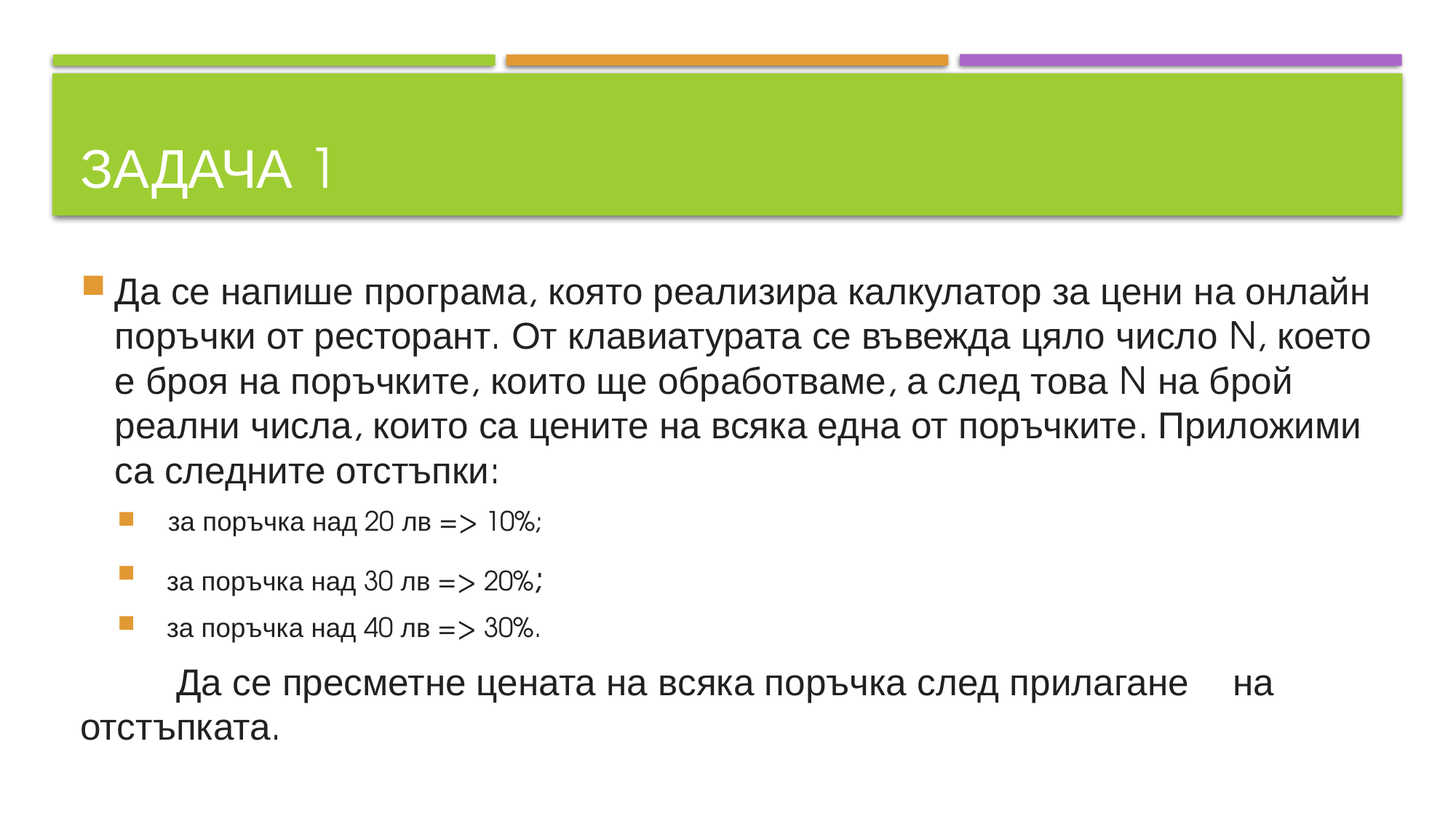

# Задача 1
Да се напише програма, която реализира калкулатор за цени на онлайн поръчки от ресторант. От клавиатурата се въвежда цяло число N, което е броя на поръчките, които ще обработваме, а след това N на брой реални числа, които са цените на всяка една от поръчките. Приложими са следните отстъпки:
   за поръчка над 20 лв => 10%;
  за поръчка над 30 лв => 20%;
  за поръчка над 40 лв => 30%.
	Да се пресметне цената на всяка поръчка след прилагане 	на отстъпката.